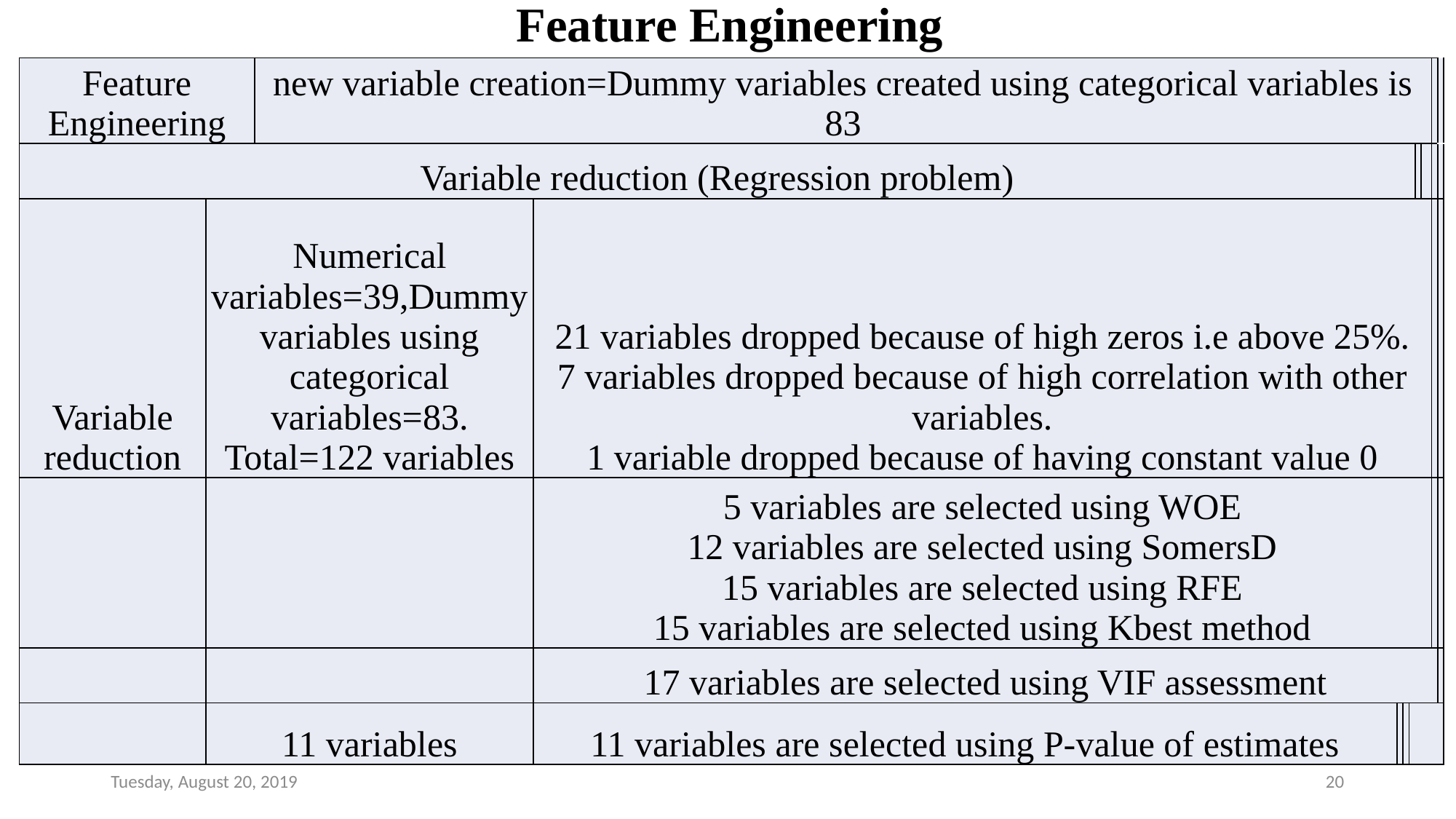

Feature Engineering
| Feature Engineering |  | new variable creation=Dummy variables created using categorical variables is 83 |  |  |  |  |  |  |  |  |
| --- | --- | --- | --- | --- | --- | --- | --- | --- | --- | --- |
| Variable reduction (Regression problem) |  |  |  |  |  |  |  |  |  |  |
| Variable reduction | Numerical variables=39,Dummy variables using categorical variables=83. Total=122 variables | Numerical variables=39,Dummy variables using categorical variables=83. Total=122 variables | 21 variables dropped because of high zeros i.e above 25%. 7 variables dropped because of high correlation with other variables. 1 variable dropped because of having constant value 0 |  |  |  |  |  |  |  |
|  |  |  | 5 variables are selected using WOE 12 variables are selected using SomersD 15 variables are selected using RFE 15 variables are selected using Kbest method |  |  |  |  |  |  |  |
|  |  |  | 17 variables are selected using VIF assessment |  |  |  |  |  |  |  |
|  | 11 variables | 11 variables | 11 variables are selected using P-value of estimates |  |  |  |  |  |  |  |
Tuesday, August 20, 2019
20